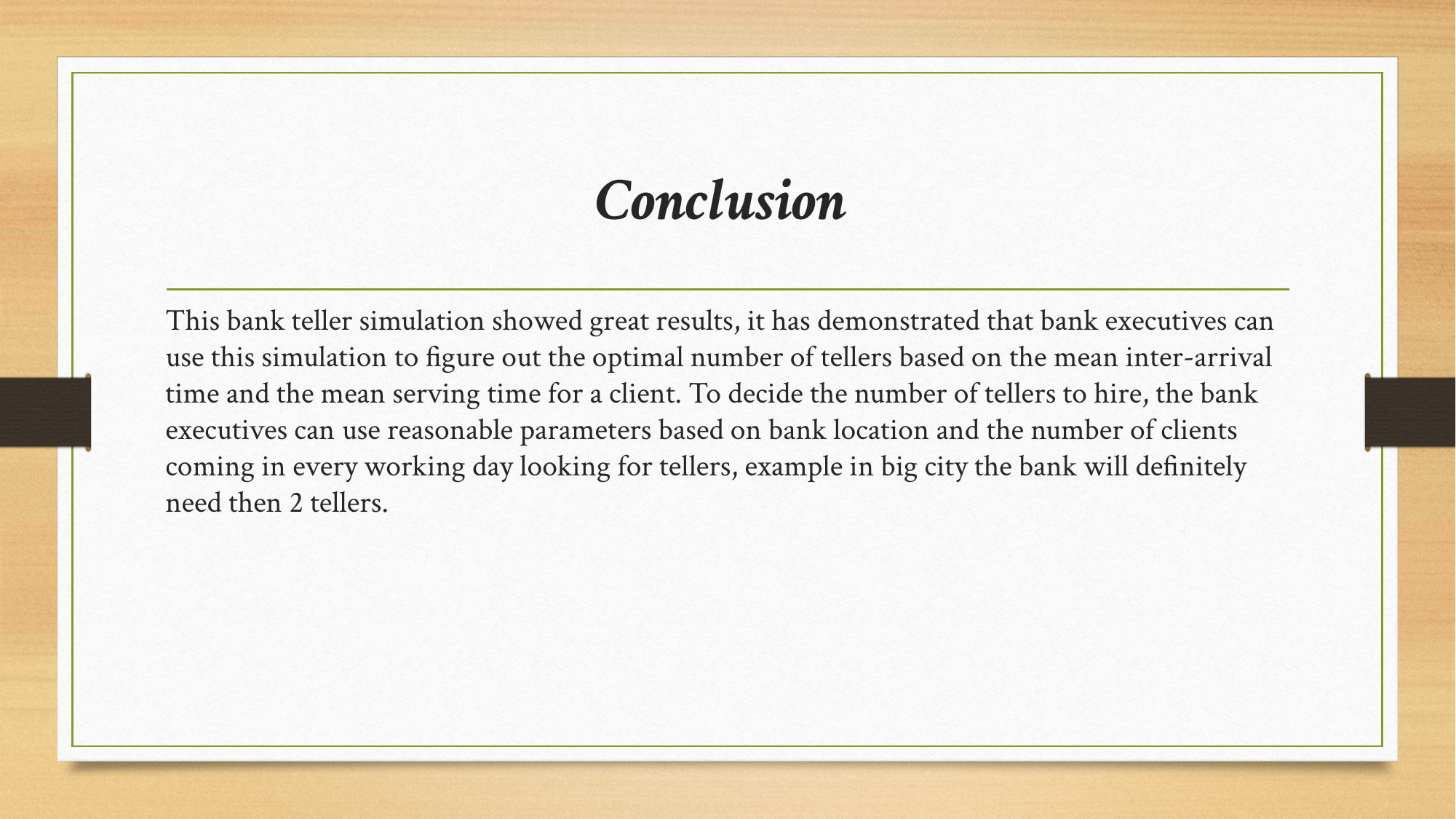

# Conclusion
This bank teller simulation showed great results, it has demonstrated that bank executives can use this simulation to figure out the optimal number of tellers based on the mean inter-arrival time and the mean serving time for a client. To decide the number of tellers to hire, the bank executives can use reasonable parameters based on bank location and the number of clients coming in every working day looking for tellers, example in big city the bank will definitely need then 2 tellers.